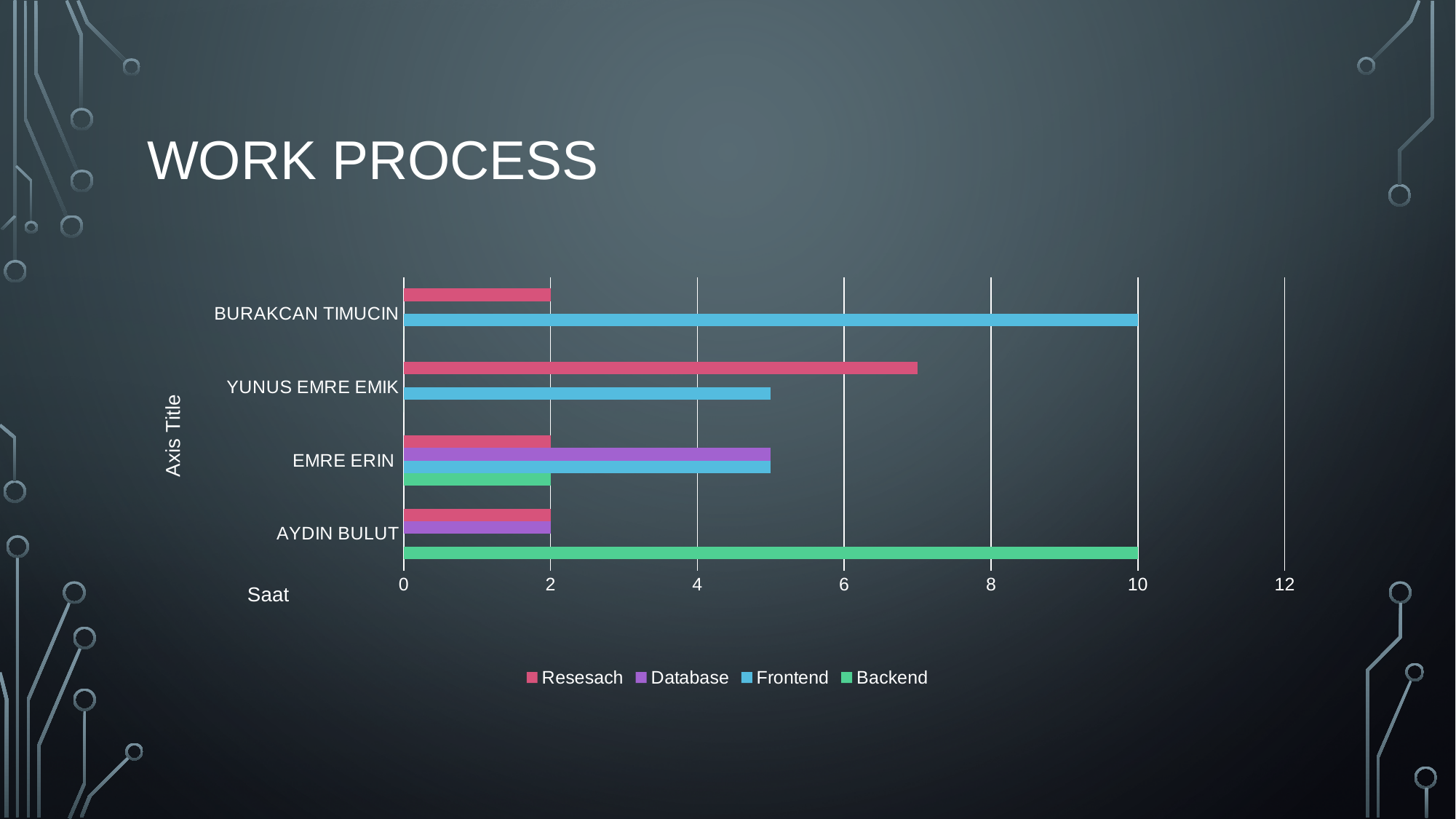

# WORK PROCESS

### Chart

| Category | Backend | Frontend | Database | Resesach |
|---|---|---|---|---|
| AYDIN BULUT | 10.0 | 0.0 | 2.0 | 2.0 |
| EMRE ERIN  | 2.0 | 5.0 | 5.0 | 2.0 |
| YUNUS EMRE EMIK | 0.0 | 5.0 | 0.0 | 7.0 |
| BURAKCAN TIMUCIN | 0.0 | 10.0 | 0.0 | 2.0 |